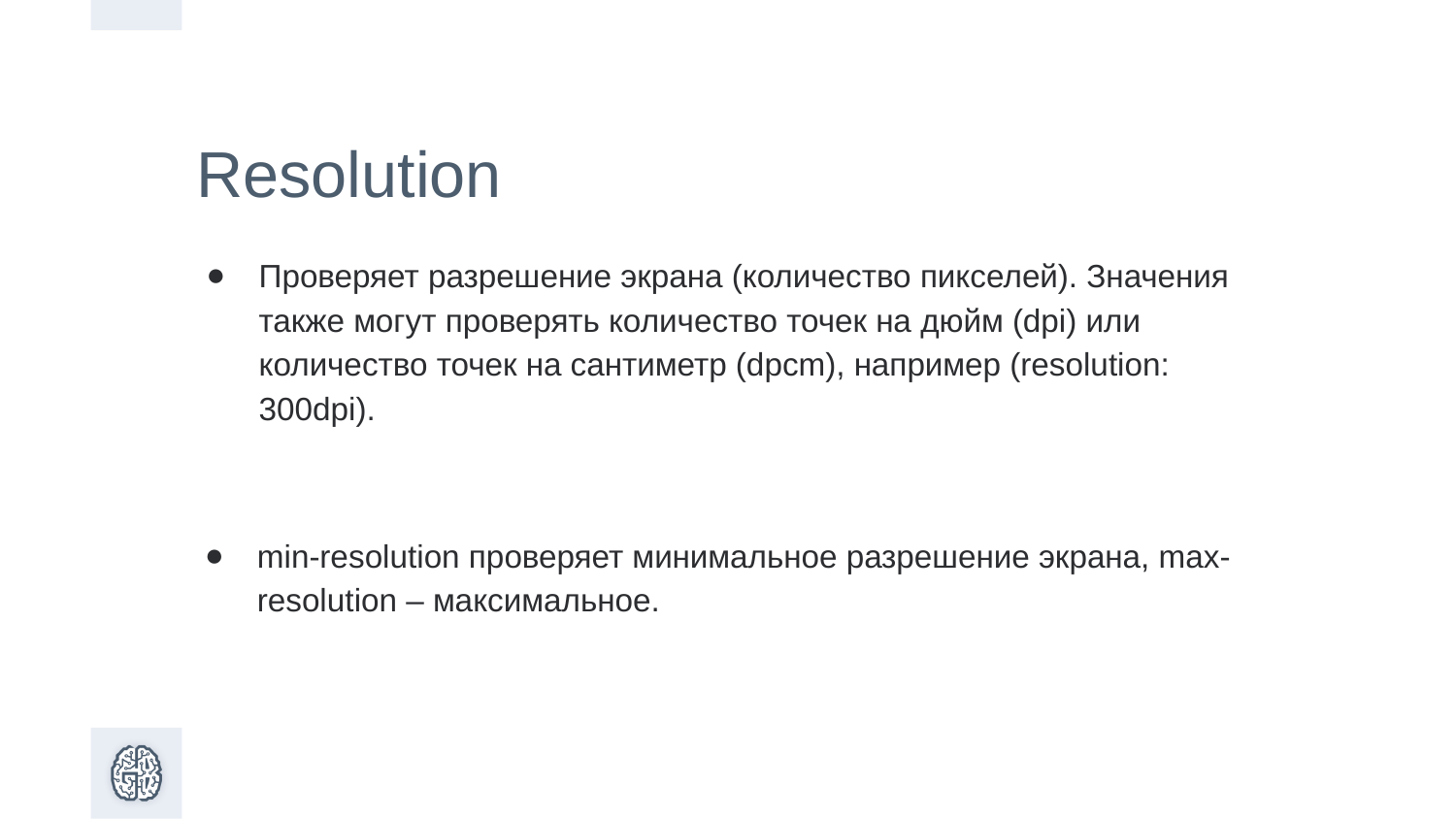

Resolution
Проверяет разрешение экрана (количество пикселей). Значения также могут проверять количество точек на дюйм (dpi) или количество точек на сантиметр (dpcm), например (resolution: 300dpi).
min-resolution проверяет минимальное разрешение экрана, max-resolution – максимальное.